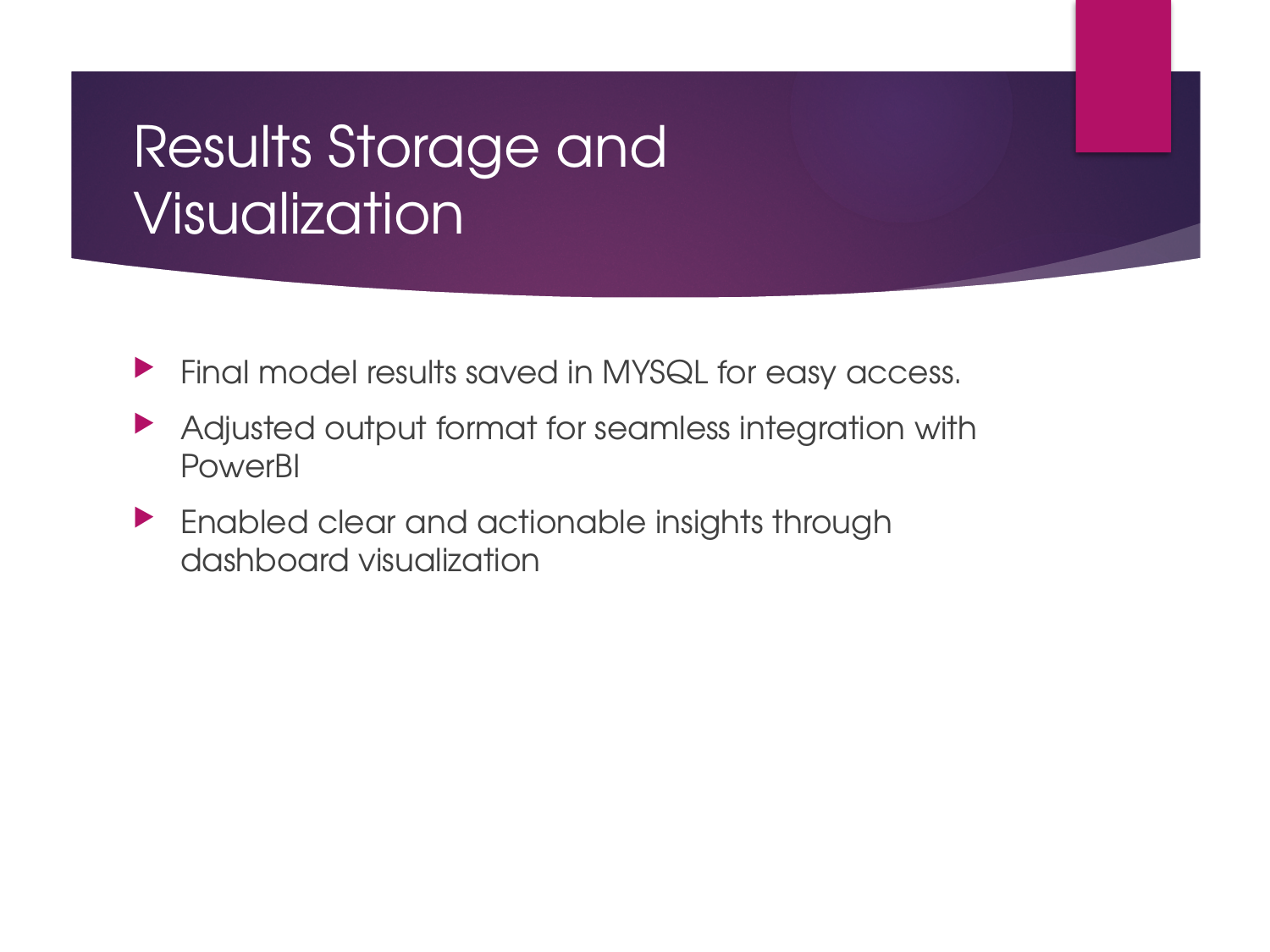

# Results Storage and Visualization
Final model results saved in MYSQL for easy access.
Adjusted output format for seamless integration with PowerBI
Enabled clear and actionable insights through dashboard visualization